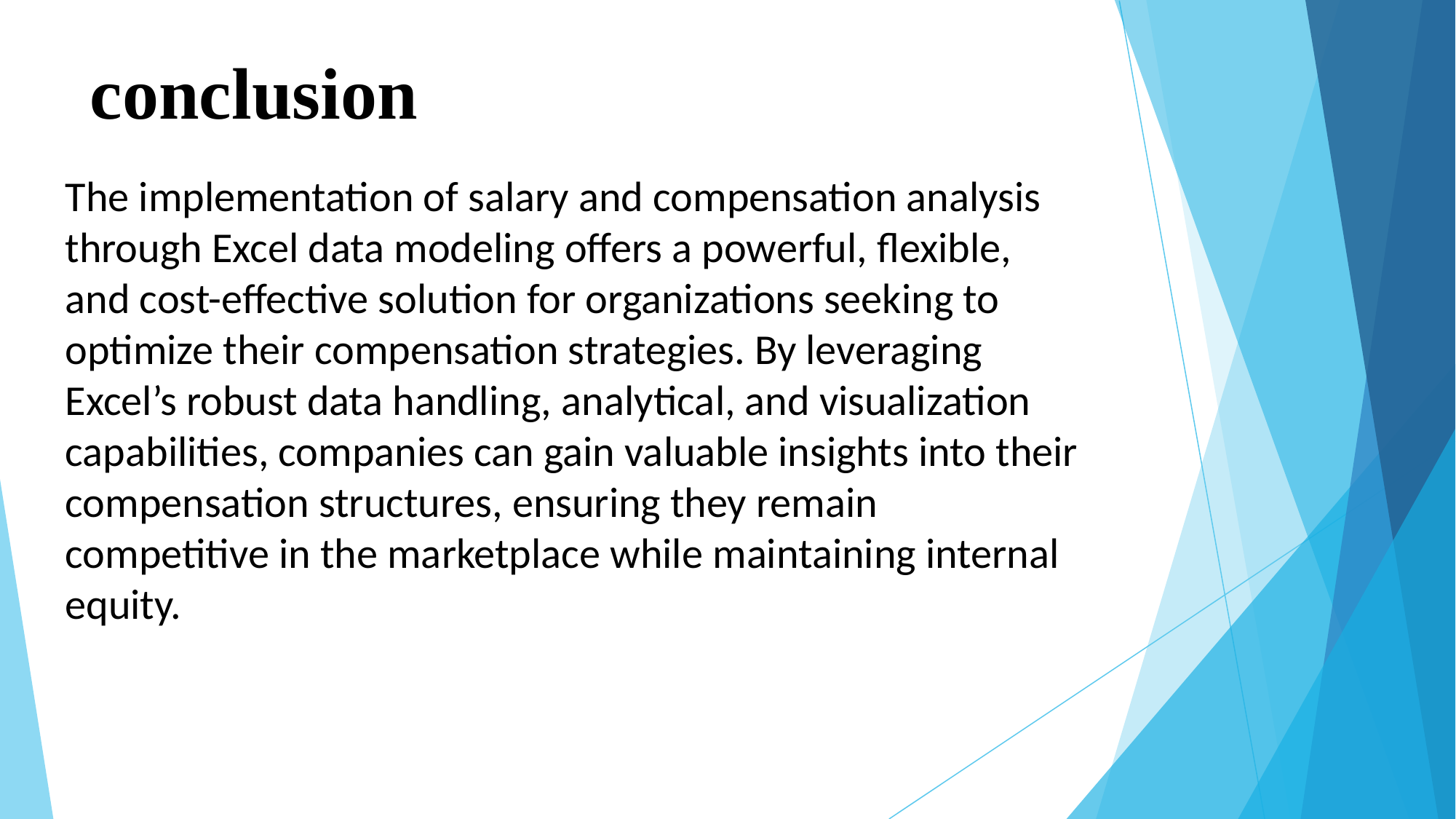

# conclusion
The implementation of salary and compensation analysis through Excel data modeling offers a powerful, flexible, and cost-effective solution for organizations seeking to optimize their compensation strategies. By leveraging Excel’s robust data handling, analytical, and visualization capabilities, companies can gain valuable insights into their compensation structures, ensuring they remain competitive in the marketplace while maintaining internal equity.